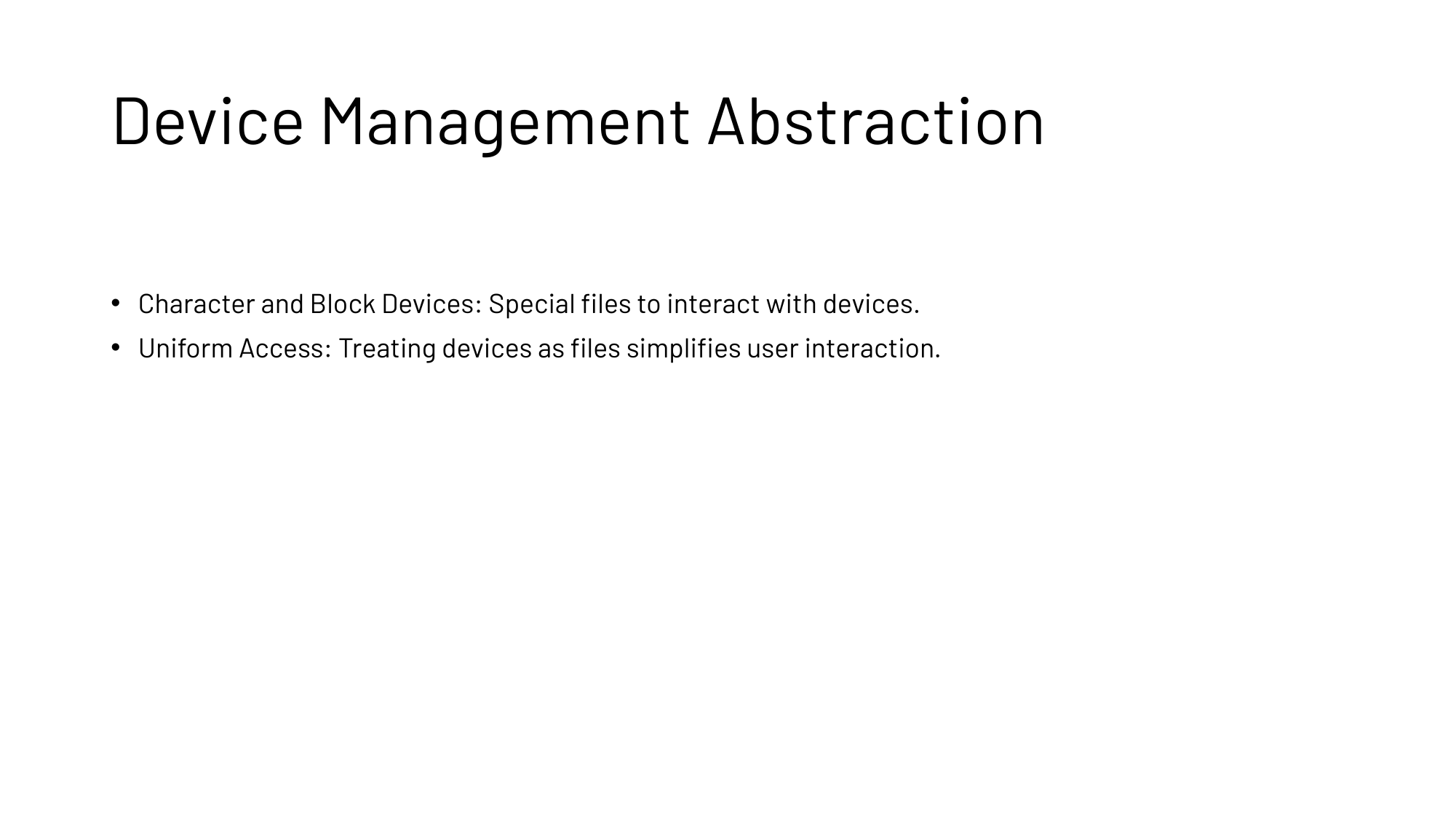

# Device Management Abstraction

Character and Block Devices: Special files to interact with devices.
Uniform Access: Treating devices as files simplifies user interaction.